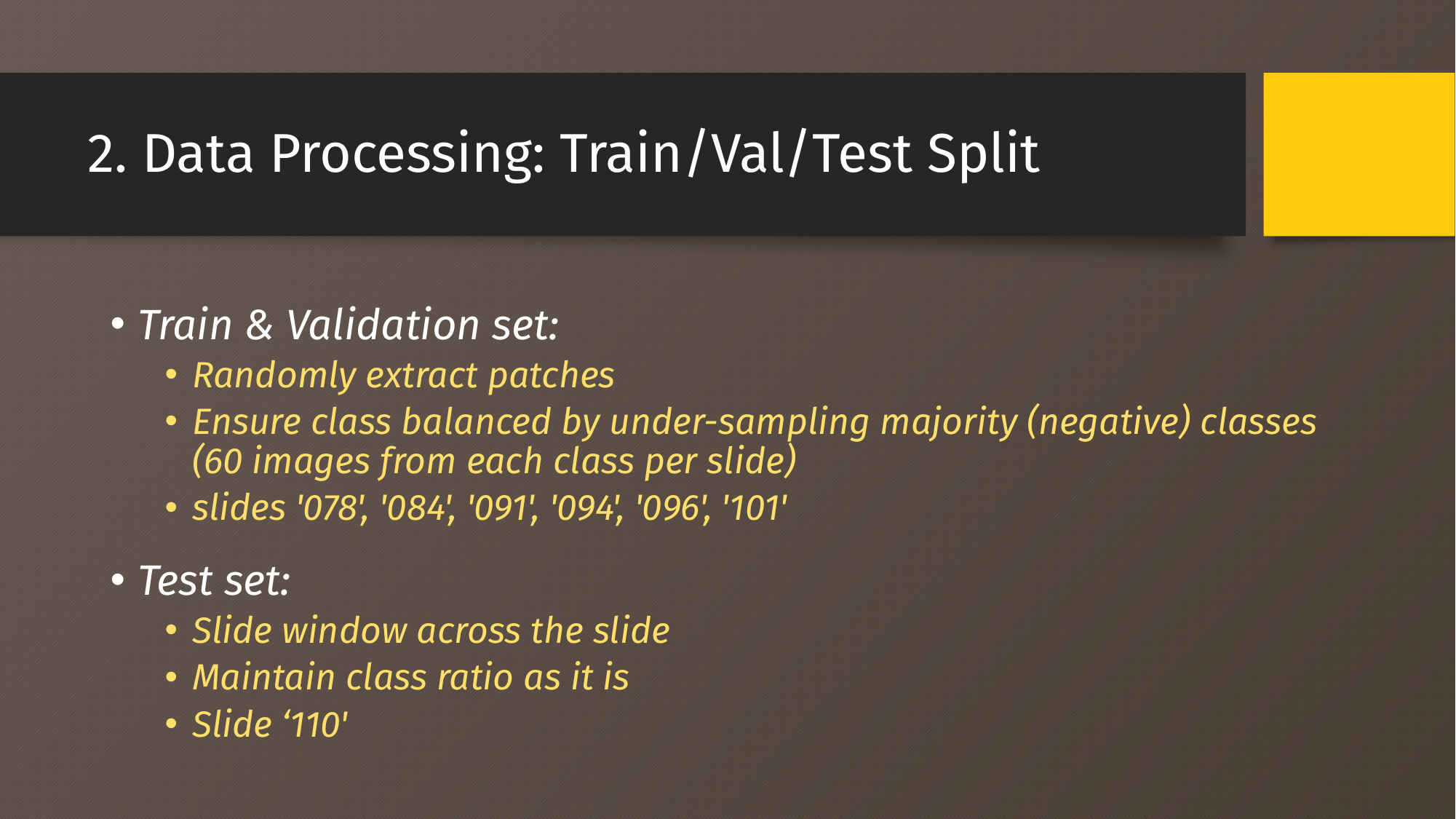

# 2. Data Processing: Train/Val/Test Split
Train & Validation set:
Randomly extract patches
Ensure class balanced by under-sampling majority (negative) classes (60 images from each class per slide)
slides '078', '084', '091', '094', '096', '101'
Test set:
Slide window across the slide
Maintain class ratio as it is
Slide ‘110'